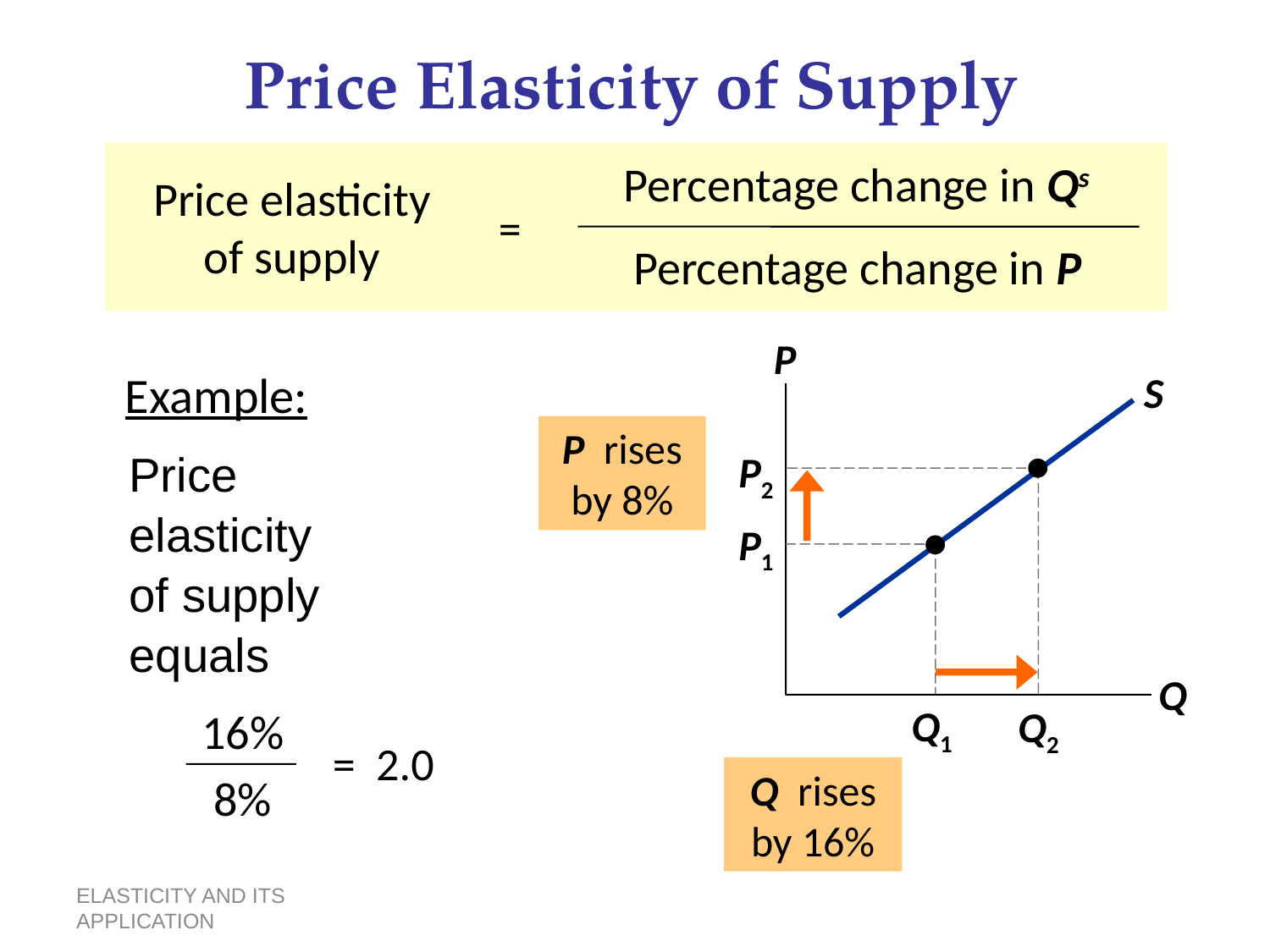

Price Elasticity of Supply
0

Percentage change in Qs
Price elasticity of supply
=

Percentage change in P
P

Q
S

Example:
P  rises by 8%
Price
elasticity
of supply equals
P2

Q2

P1

Q1

16%
8%

=  2.0
Q  rises by 16%
ELASTICITY AND ITS APPLICATION
39